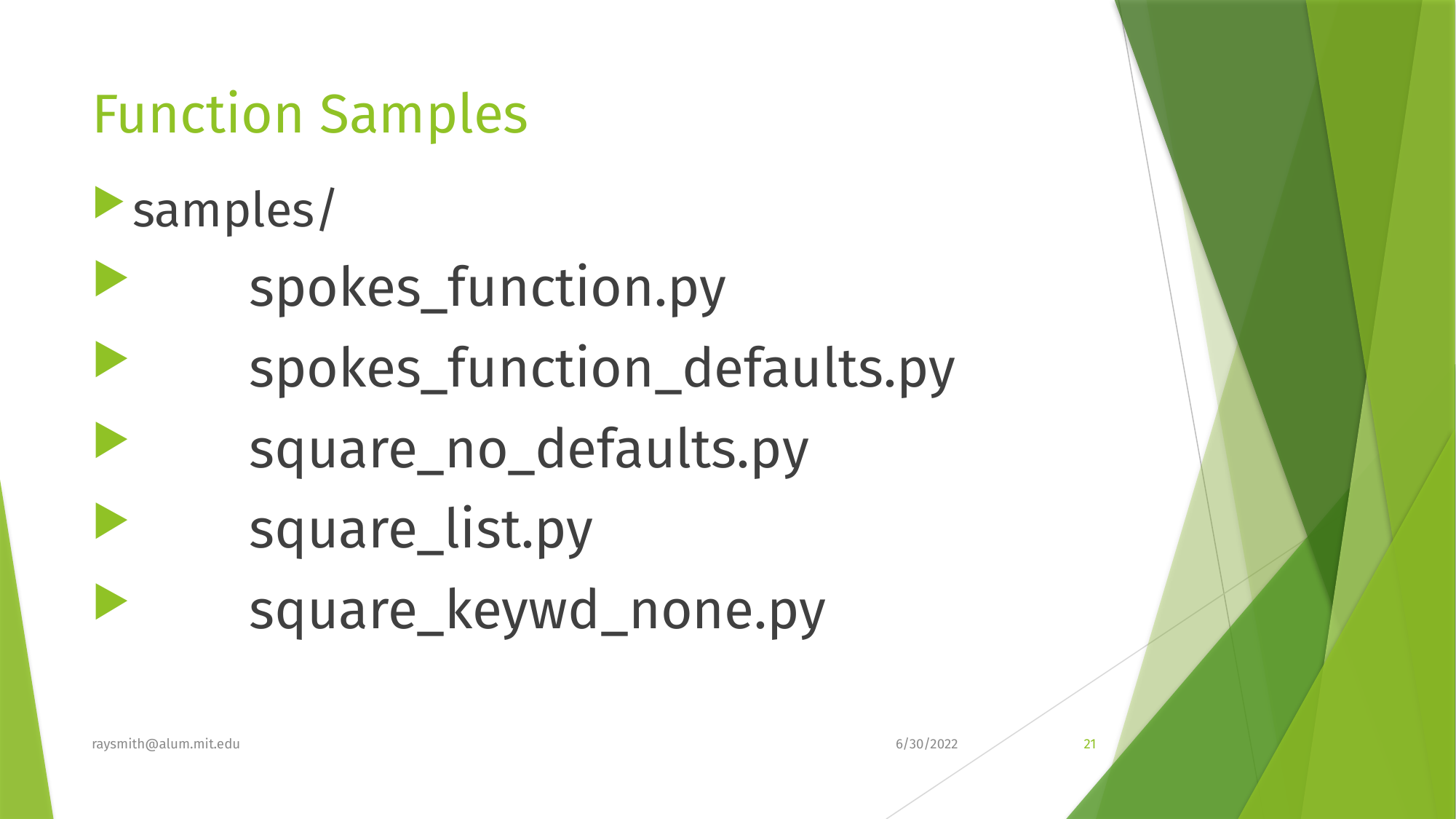

# Function Samples
samples/
        spokes_function.py
        spokes_function_defaults.py
        square_no_defaults.py
        square_list.py
        square_keywd_none.py

raysmith@alum.mit.edu
6/30/2022
21